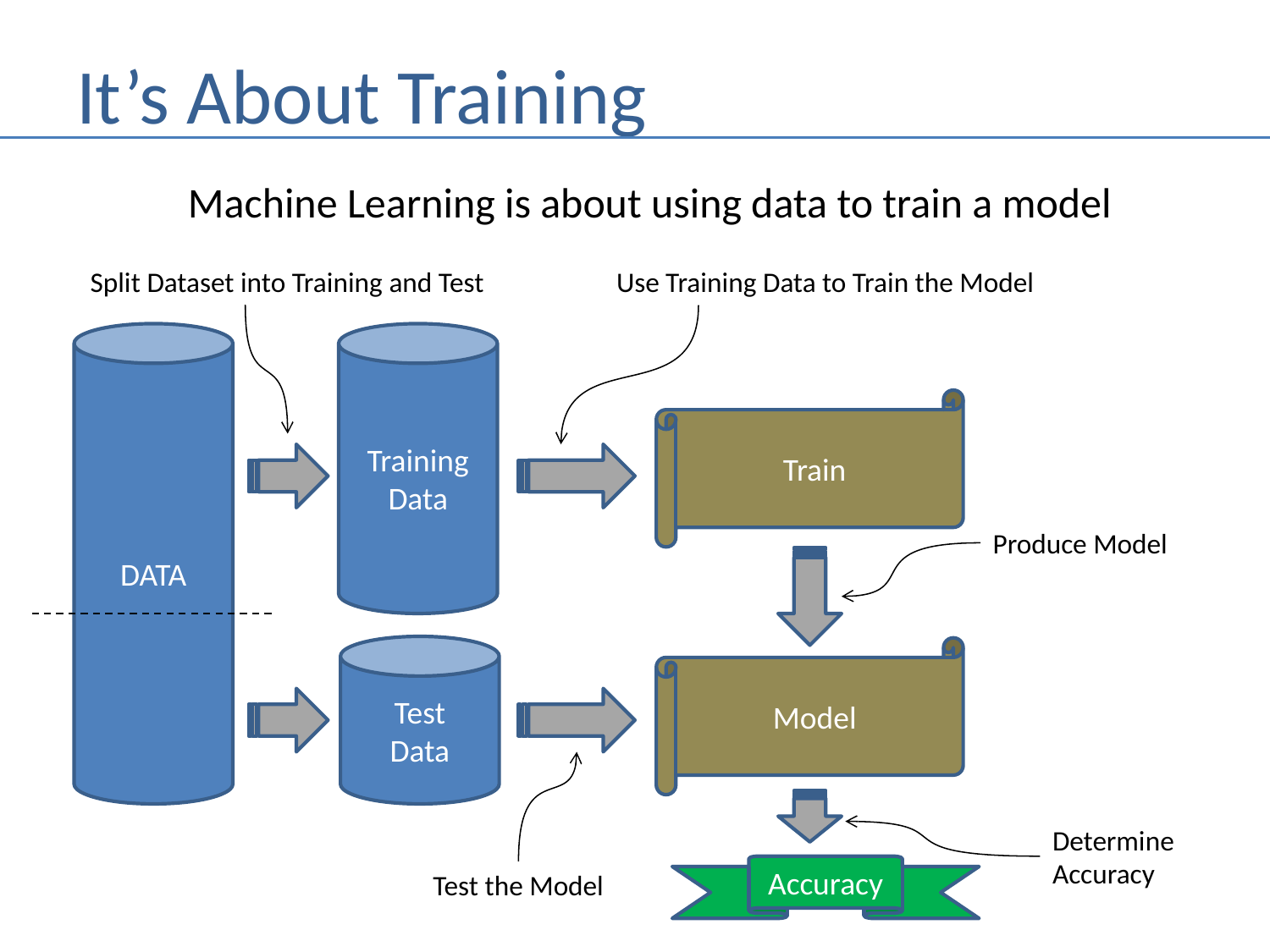

# It’s About Training
Machine Learning is about using data to train a model

Split Dataset into Training and Test
Use Training Data to Train the Model
DATA
Training
Data
Train

Produce Model

Test
Data
Model

Determine
Accuracy
Accuracy
Test the Model